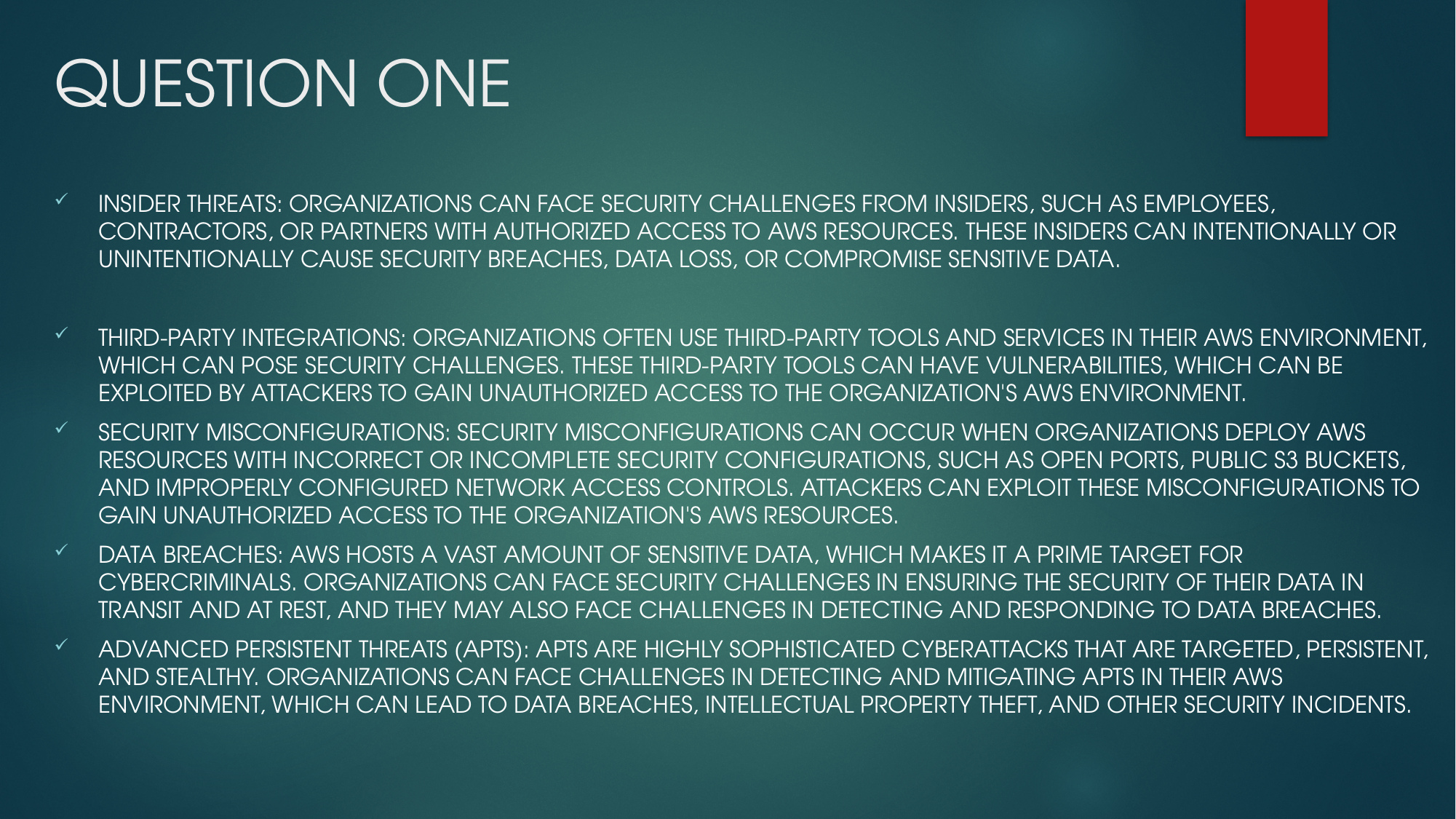

# QUESTION ONE
Insider Threats: Organizations can face security challenges from insiders, such as employees, contractors, or partners with authorized access to AWS resources. These insiders can intentionally or unintentionally cause security breaches, data loss, or compromise sensitive data.

Third-party integrations: Organizations often use third-party tools and services in their AWS environment, which can pose security challenges. These third-party tools can have vulnerabilities, which can be exploited by attackers to gain unauthorized access to the organization's AWS environment.
Security misconfigurations: Security misconfigurations can occur when organizations deploy AWS resources with incorrect or incomplete security configurations, such as open ports, public S3 buckets, and improperly configured network access controls. Attackers can exploit these misconfigurations to gain unauthorized access to the organization's AWS resources.
Data Breaches: AWS hosts a vast amount of sensitive data, which makes it a prime target for cybercriminals. Organizations can face security challenges in ensuring the security of their data in transit and at rest, and they may also face challenges in detecting and responding to data breaches.
Advanced Persistent Threats (APTs): APTs are highly sophisticated cyberattacks that are targeted, persistent, and stealthy. Organizations can face challenges in detecting and mitigating APTs in their AWS environment, which can lead to data breaches, intellectual property theft, and other security incidents.